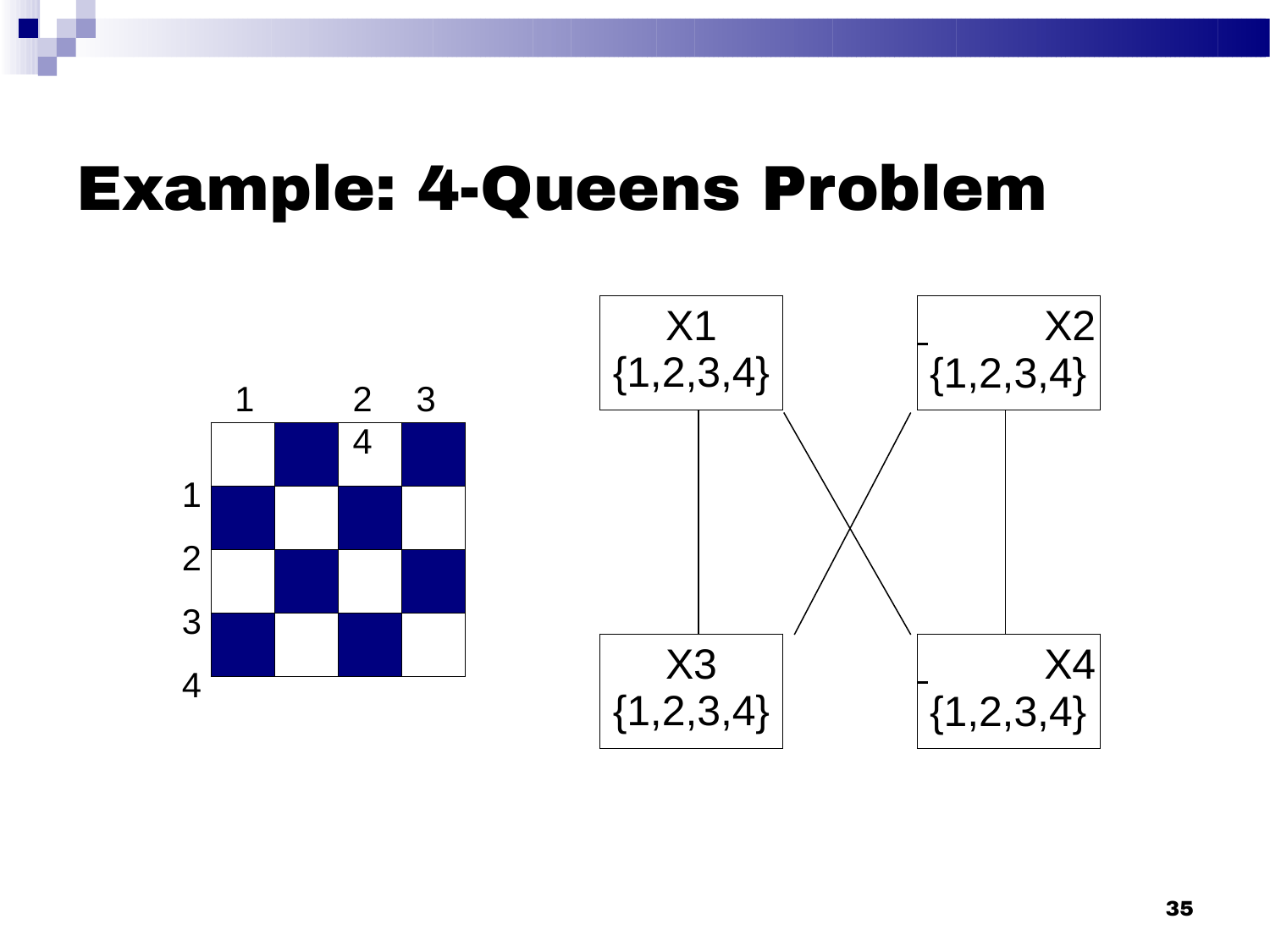

# Example: 4-Queens Problem
| X1 {1,2,3,4} |  |
| --- | --- |
|  |  |
| X3 {1,2,3,4} |  |
| X2 {1,2,3,4} |  |
| --- | --- |
|  |  |
| X4 {1,2,3,4} |  |
1	2	3	4
1
2
3
4

|  |  |  |  |
| --- | --- | --- | --- |
|  |  |  |  |
|  |  |  |  |
|  |  |  |  |
35